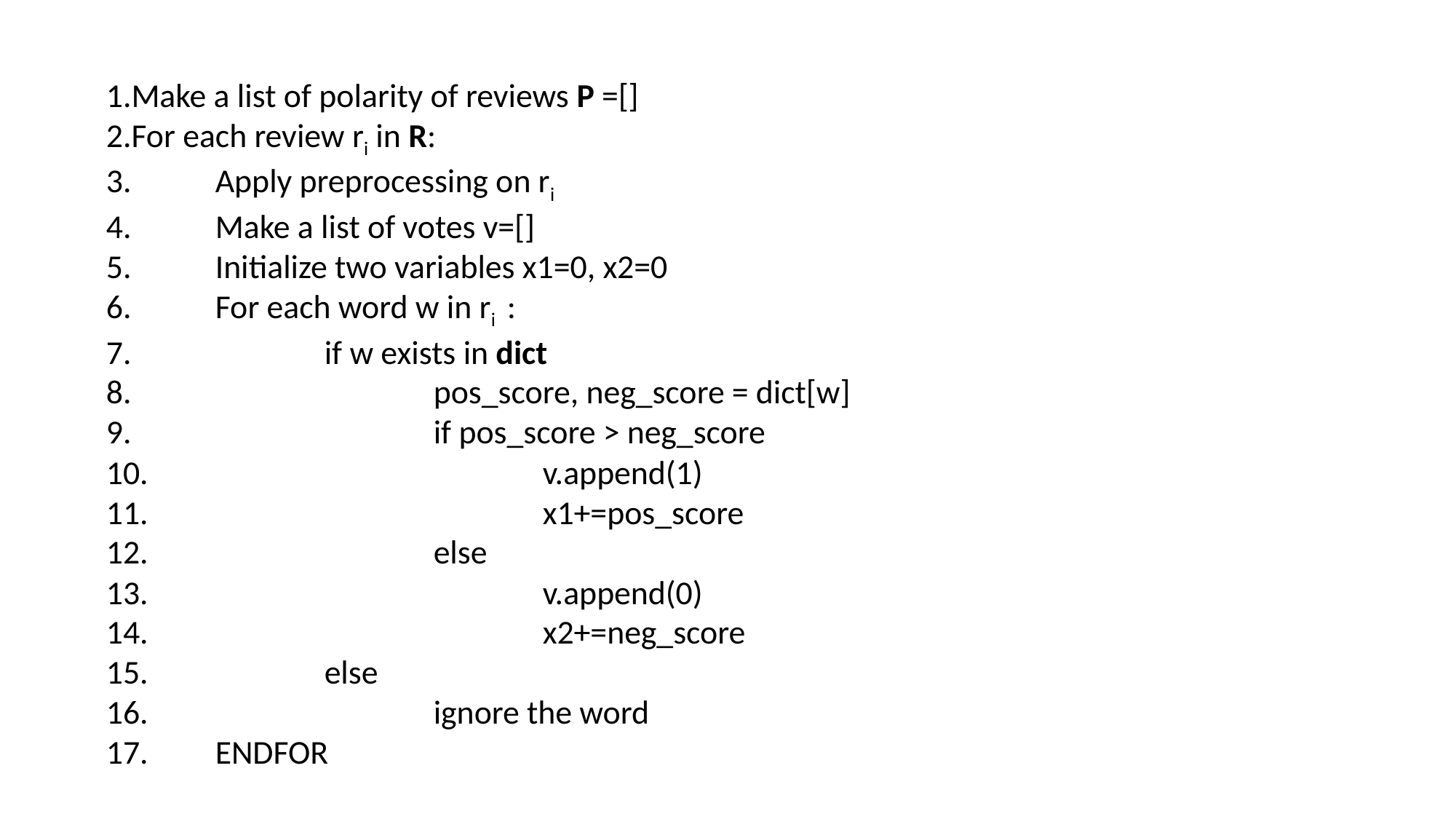

1.Make a list of polarity of reviews P =[]
2.For each review ri in R:
3.	Apply preprocessing on ri
4.	Make a list of votes v=[]
5.	Initialize two variables x1=0, x2=0
6.	For each word w in ri  :
7.		if w exists in dict
8.			pos_score, neg_score = dict[w]
9.			if pos_score > neg_score
10.				v.append(1)
11.				x1+=pos_score
12.			else
13.				v.append(0)
14.				x2+=neg_score
15.		else
16.			ignore the word
17.	ENDFOR